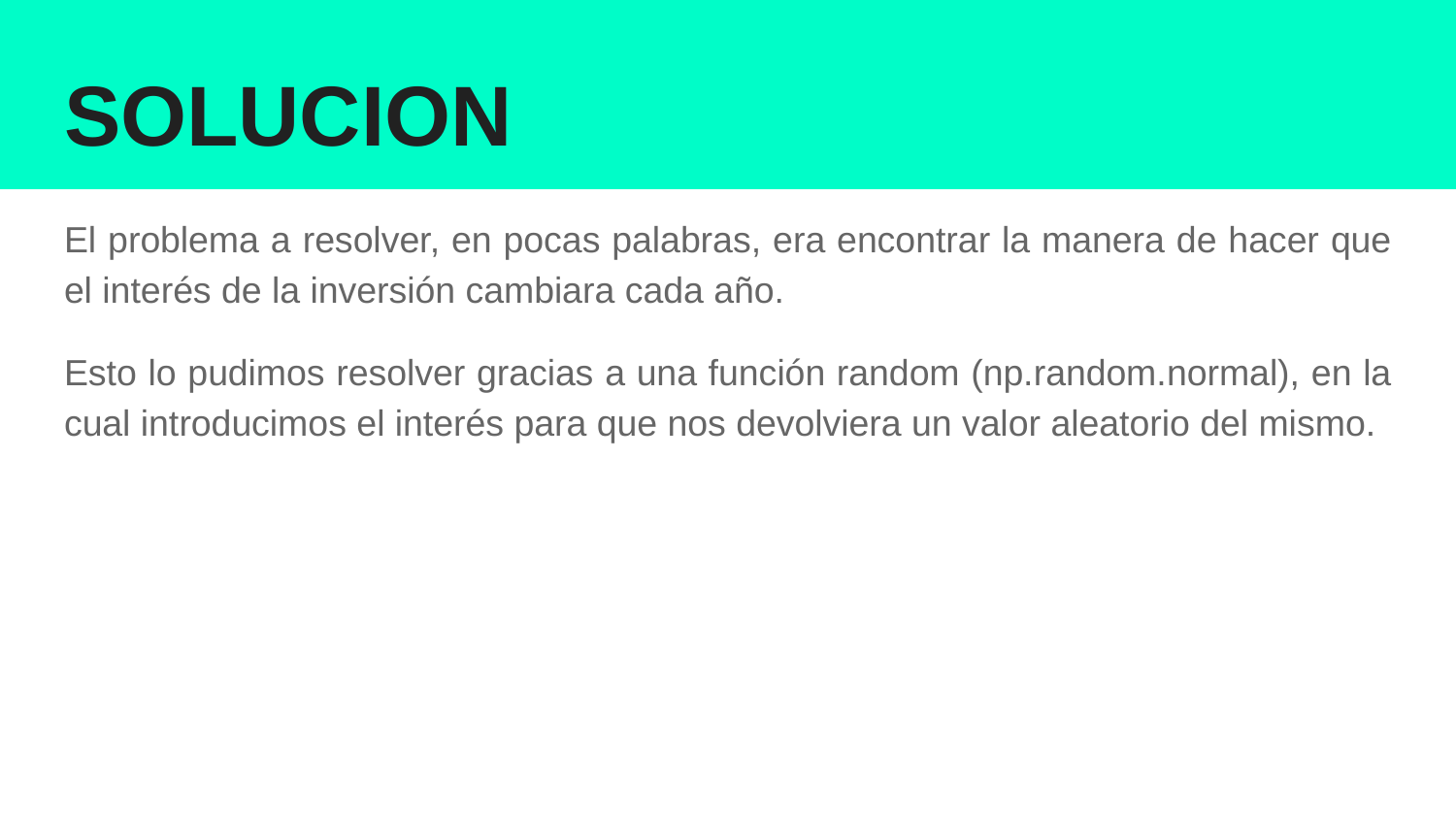

# SOLUCION
El problema a resolver, en pocas palabras, era encontrar la manera de hacer que el interés de la inversión cambiara cada año.
Esto lo pudimos resolver gracias a una función random (np.random.normal), en la cual introducimos el interés para que nos devolviera un valor aleatorio del mismo.